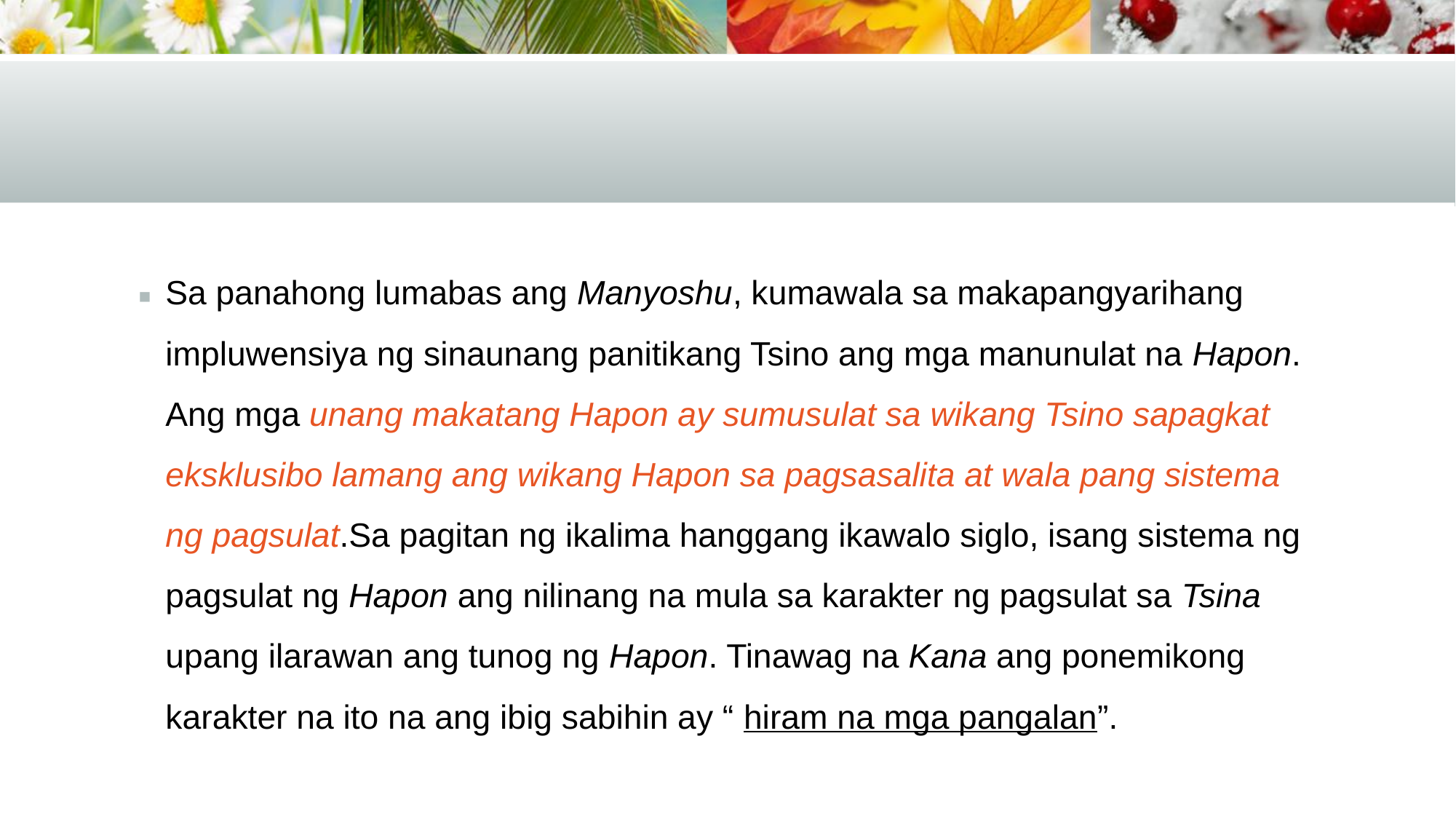

#
Sa panahong lumabas ang Manyoshu, kumawala sa makapangyarihang impluwensiya ng sinaunang panitikang Tsino ang mga manunulat na Hapon. Ang mga unang makatang Hapon ay sumusulat sa wikang Tsino sapagkat eksklusibo lamang ang wikang Hapon sa pagsasalita at wala pang sistema ng pagsulat.Sa pagitan ng ikalima hanggang ikawalo siglo, isang sistema ng pagsulat ng Hapon ang nilinang na mula sa karakter ng pagsulat sa Tsina upang ilarawan ang tunog ng Hapon. Tinawag na Kana ang ponemikong karakter na ito na ang ibig sabihin ay “ hiram na mga pangalan”.